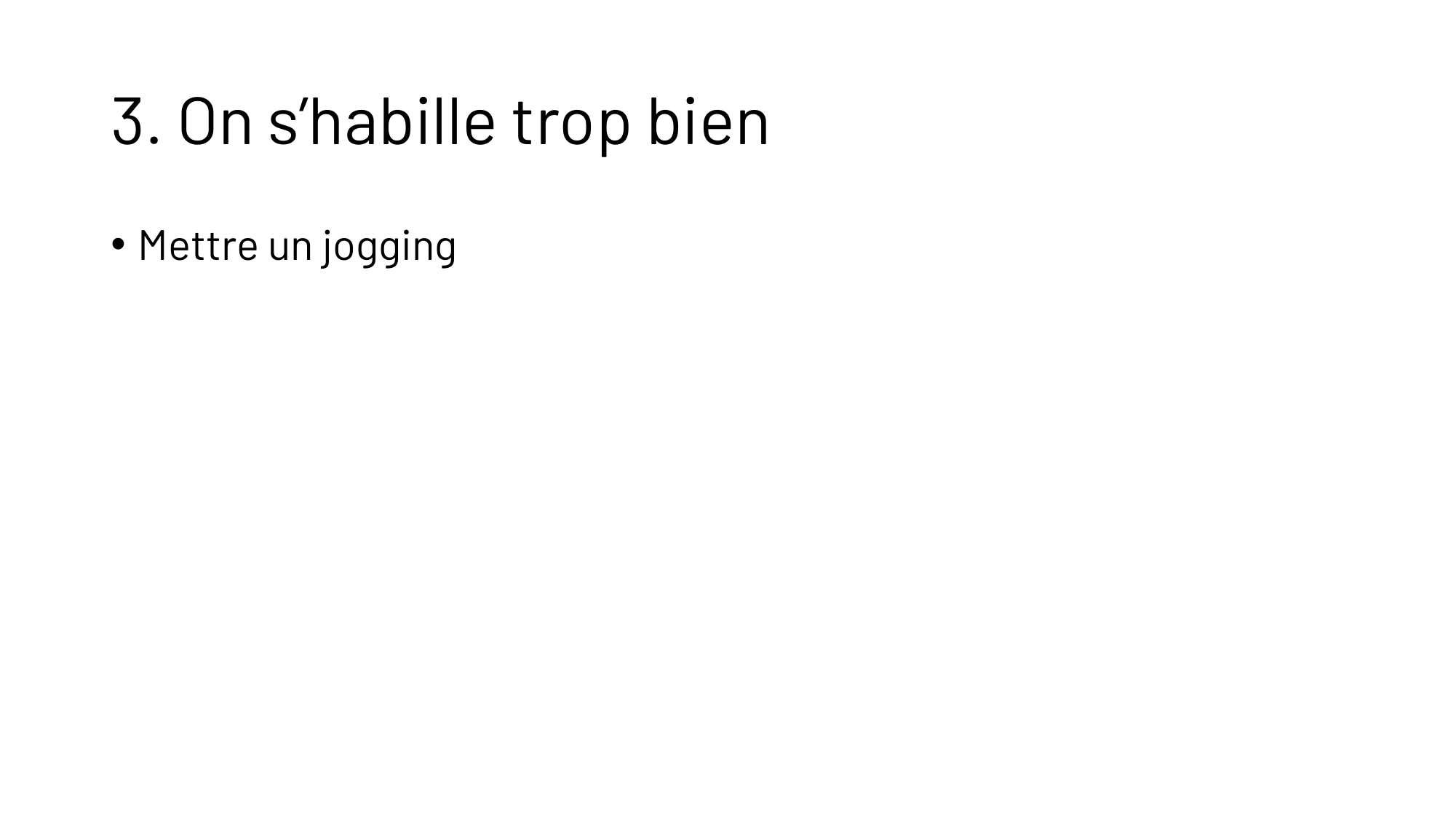

# 3. On s’habille trop bien
Mettre un jogging